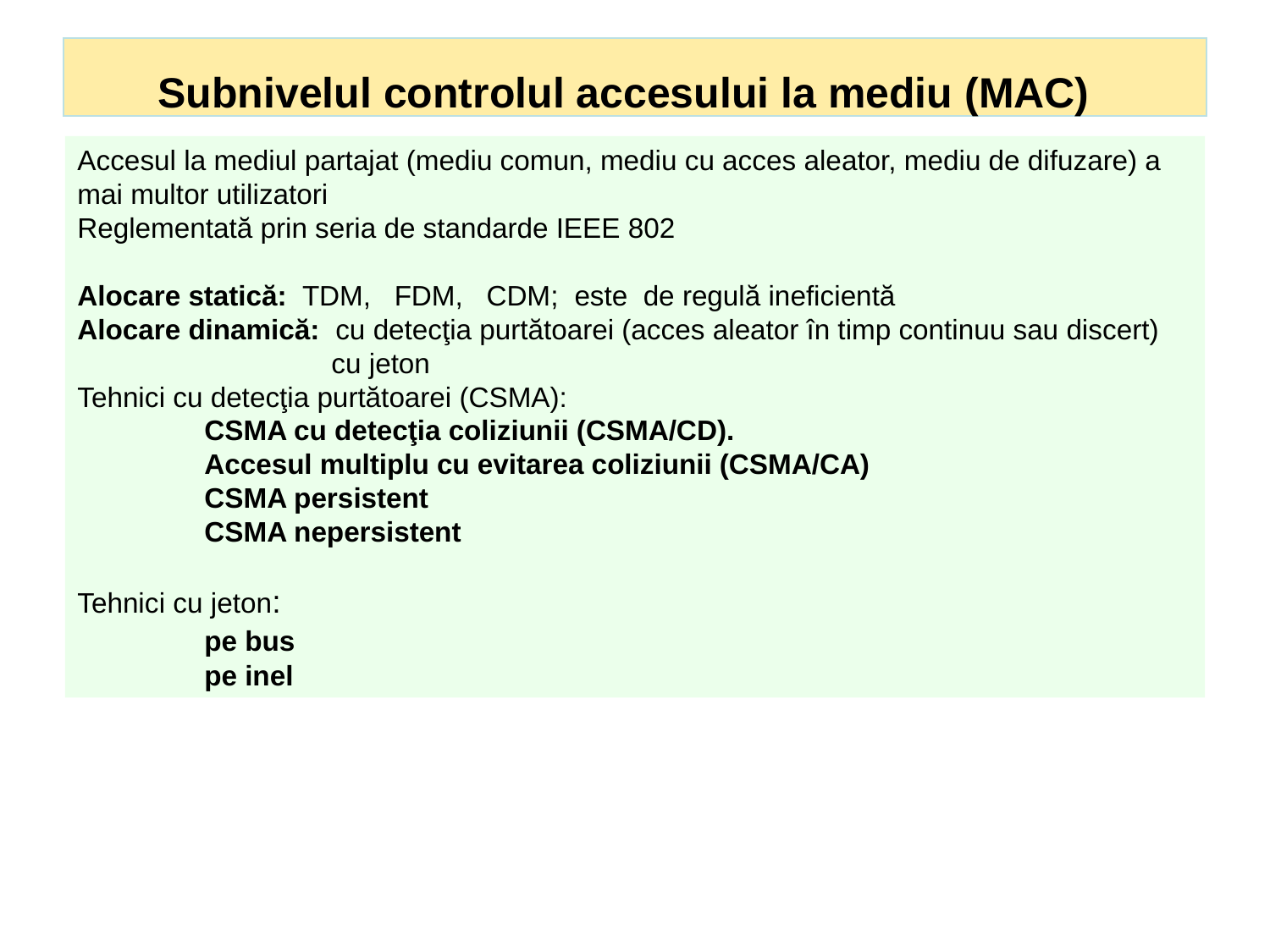

# Subnivelul controlul accesului la mediu (MAC)
Accesul la mediul partajat (mediu comun, mediu cu acces aleator, mediu de difuzare) a mai multor utilizatori
Reglementată prin seria de standarde IEEE 802

Alocare statică:  TDM,   FDM,   CDM;  este  de regulă ineficientă
Alocare dinamică:  cu detecţia purtătoarei (acces aleator în timp continuu sau discert)
		cu jeton
Tehnici cu detecţia purtătoarei (CSMA):
	CSMA cu detecţia coliziunii (CSMA/CD).
	Accesul multiplu cu evitarea coliziunii (CSMA/CA)
	CSMA persistent
	CSMA nepersistent

Tehnici cu jeton:
	pe bus
        	pe inel